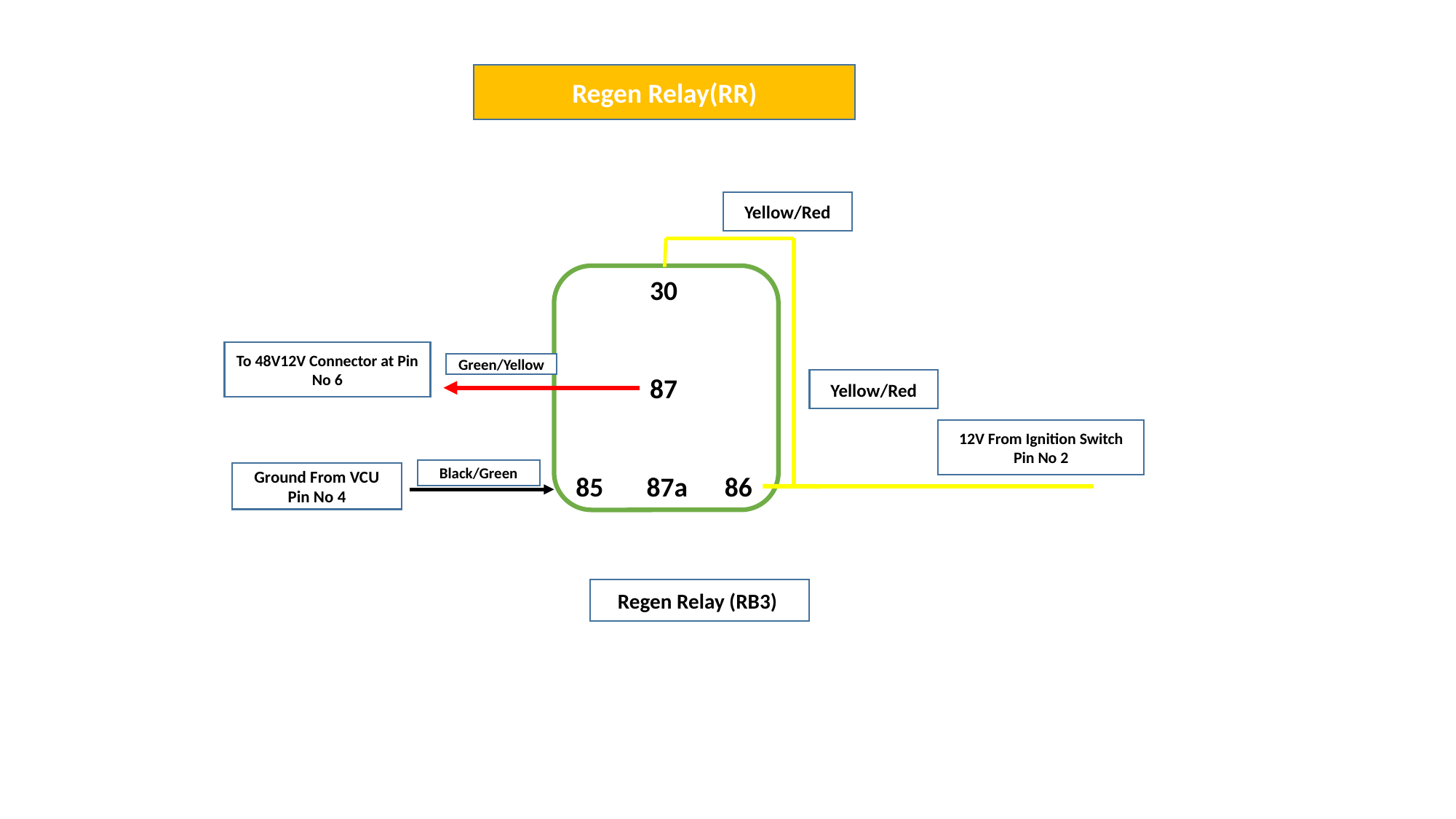

Regen Relay(RR)
Yellow/Red

            30

            87

85       87a      86

To 48V12V Connector at Pin No 6
Green/Yellow
Yellow/Red
12V From Ignition Switch Pin No 2
Black/Green
Ground From VCU Pin No 4
Regen Relay (RB3)